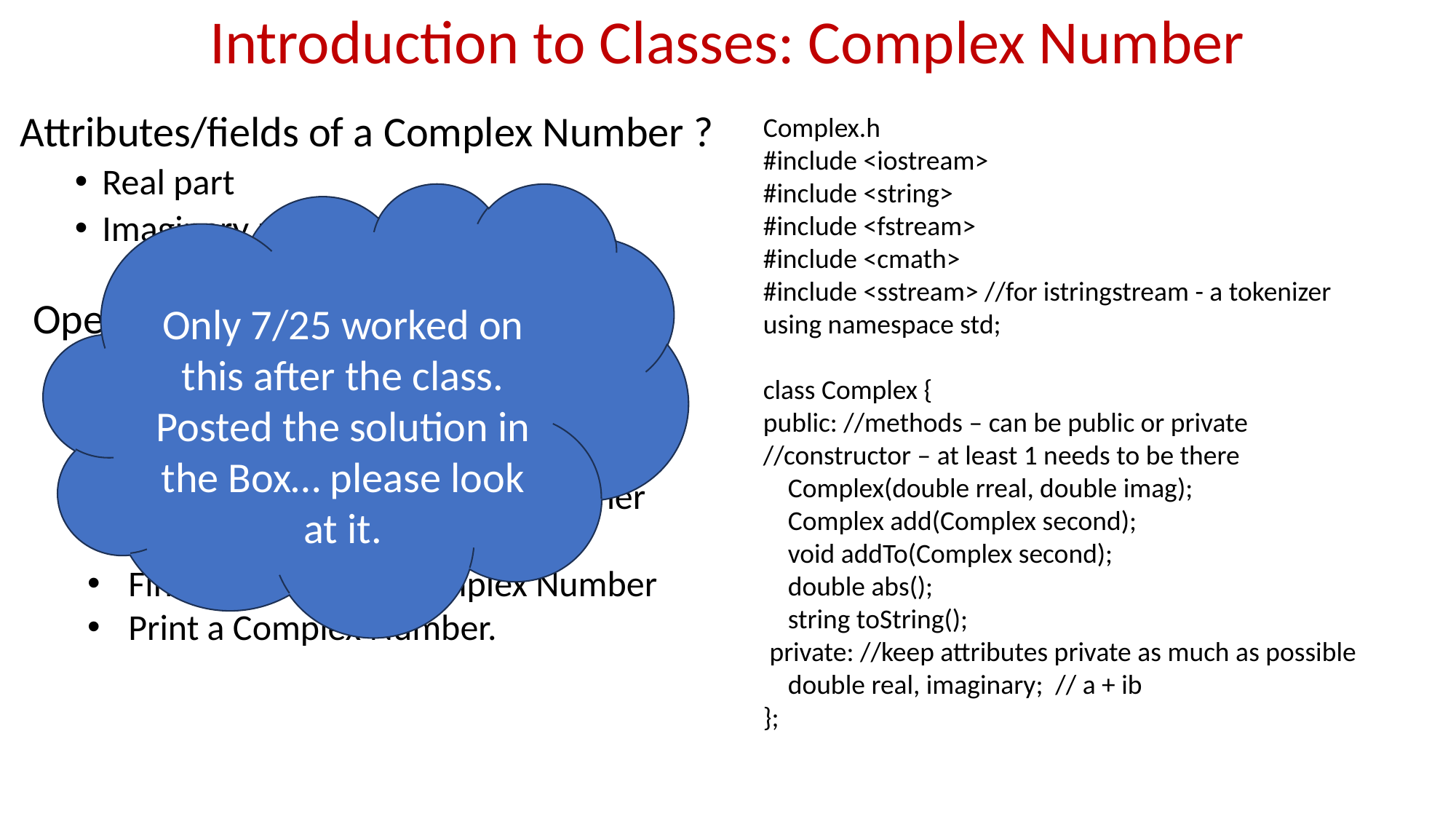

# Introduction to Classes: Complex Number
Attributes/fields of a Complex Number ?
Real part
Imaginary part
Complex.h
#include <iostream>
#include <string>
#include <fstream>
#include <cmath>
#include <sstream> //for istringstream - a tokenizer
using namespace std;

class Complex {
public: //methods – can be public or private
//constructor – at least 1 needs to be there
    Complex(double rreal, double imag);
    Complex add(Complex second);
    void addTo(Complex second);
    double abs();
    string toString();
 private: //keep attributes private as much as possible
    double real, imaginary;  // a + ib
};

Only 7/25 worked on this after the class.
Posted the solution in the Box… please look at it.
Operations on a Complex Number ?
Create a Complex Number
Add 2 Complex Numbers & get a 3rd Complex Number as a result
Add 1 Complex Number to another
(Similar to +=)
Find absolute of a Complex Number
Print a Complex Number.